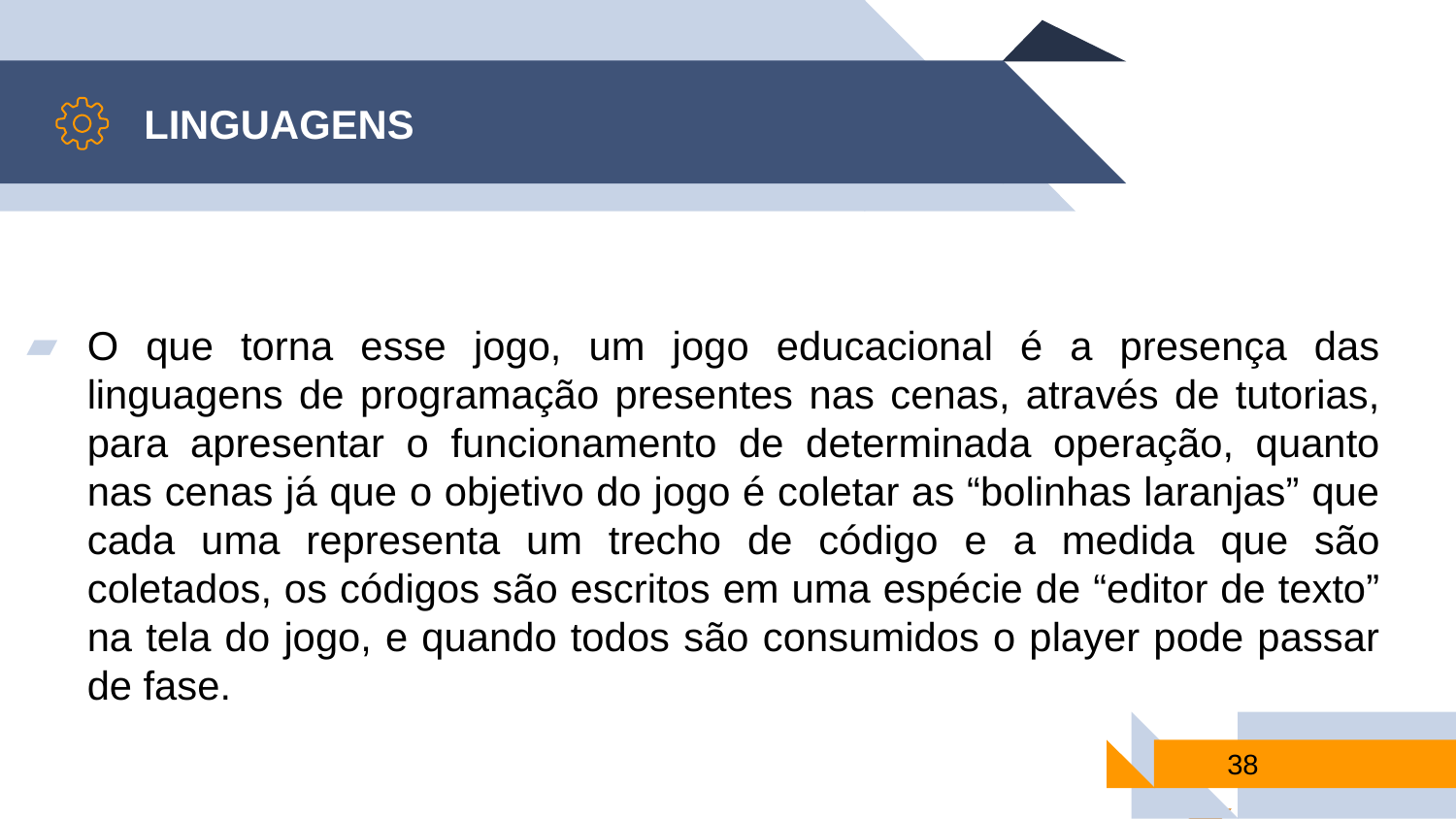

LINGUAGENS

O que torna esse jogo, um jogo educacional é a presença das linguagens de programação presentes nas cenas, através de tutorias, para apresentar o funcionamento de determinada operação, quanto nas cenas já que o objetivo do jogo é coletar as “bolinhas laranjas” que cada uma representa um trecho de código e a medida que são coletados, os códigos são escritos em uma espécie de “editor de texto” na tela do jogo, e quando todos são consumidos o player pode passar de fase.

38